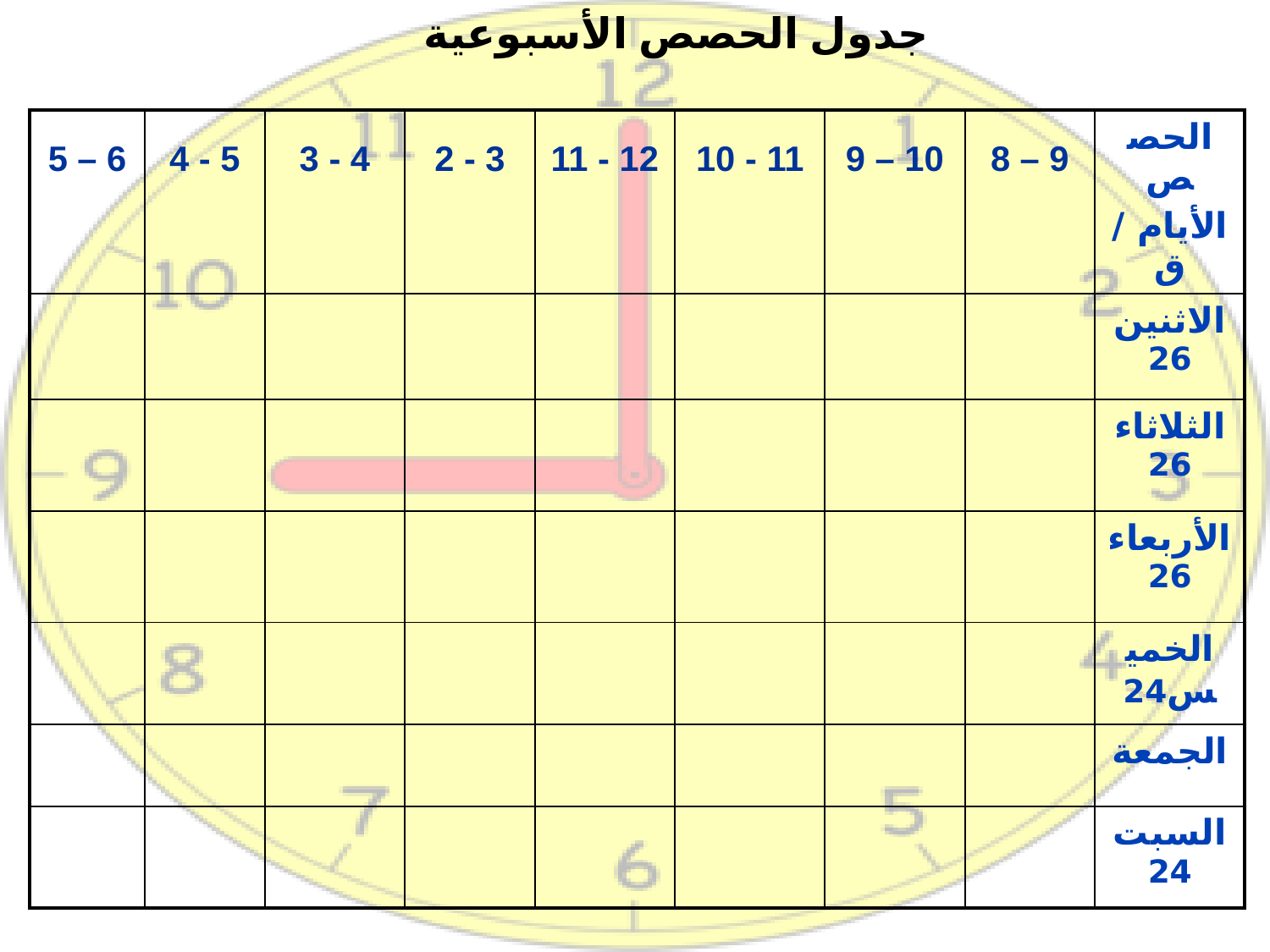

جدول الحصص الأسبوعية
| 5 – 6 | 4 - 5 | 3 - 4 | 2 - 3 | 11 - 12 | 10 - 11 | 9 – 10 | 8 – 9 | الحصص الأيام / ق |
| --- | --- | --- | --- | --- | --- | --- | --- | --- |
|  |  |  |  |  |  |  |  | الاثنين 26 |
|  |  |  |  |  |  |  |  | الثلاثاء 26 |
|  |  |  |  |  |  |  |  | الأربعاء 26 |
|  |  |  |  |  |  |  |  | الخميس24 |
|  |  |  |  |  |  |  |  | الجمعة |
|  |  |  |  |  |  |  |  | السبت24 |